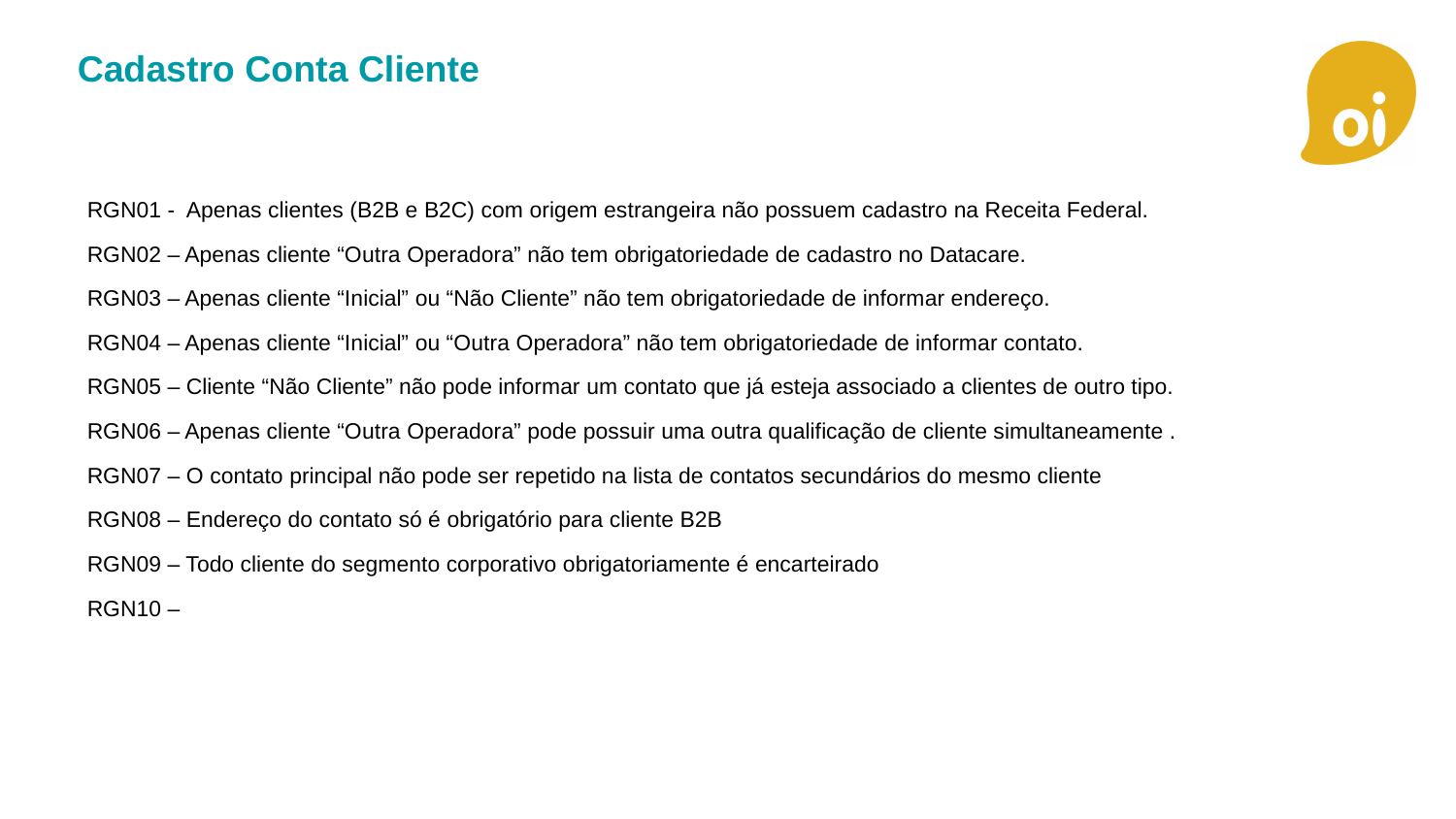

# Cadastro Conta Cliente
RGN01 -  Apenas clientes (B2B e B2C) com origem estrangeira não possuem cadastro na Receita Federal.
RGN02 – Apenas cliente “Outra Operadora” não tem obrigatoriedade de cadastro no Datacare.
RGN03 – Apenas cliente “Inicial” ou “Não Cliente” não tem obrigatoriedade de informar endereço.
RGN04 – Apenas cliente “Inicial” ou “Outra Operadora” não tem obrigatoriedade de informar contato.
RGN05 – Cliente “Não Cliente” não pode informar um contato que já esteja associado a clientes de outro tipo.
RGN06 – Apenas cliente “Outra Operadora” pode possuir uma outra qualificação de cliente simultaneamente .
RGN07 – O contato principal não pode ser repetido na lista de contatos secundários do mesmo cliente
RGN08 – Endereço do contato só é obrigatório para cliente B2B
RGN09 – Todo cliente do segmento corporativo obrigatoriamente é encarteirado
RGN10 –